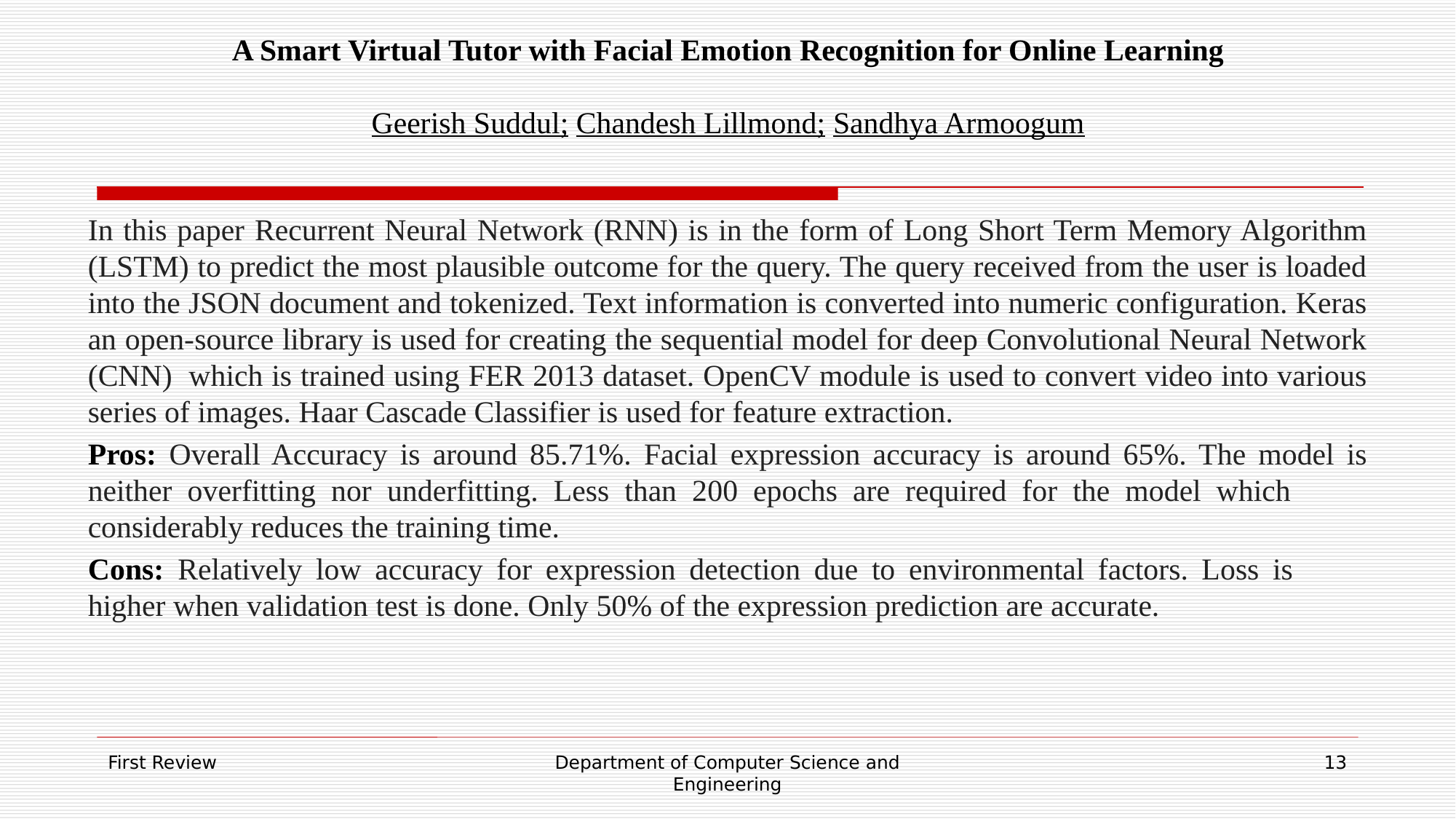

# A Smart Virtual Tutor with Facial Emotion Recognition for Online Learning Geerish Suddul; Chandesh Lillmond; Sandhya Armoogum

In this paper Recurrent Neural Network (RNN) is in the form of Long Short Term Memory Algorithm (LSTM) to predict the most plausible outcome for the query. The query received from the user is loaded into the JSON document and tokenized. Text information is converted into numeric configuration. Keras an open-source library is used for creating the sequential model for deep Convolutional Neural Network (CNN)  which is trained using FER 2013 dataset. OpenCV module is used to convert video into various series of images. Haar Cascade Classifier is used for feature extraction.
Pros: Overall Accuracy is around 85.71%. Facial expression accuracy is around 65%. The model is neither overfitting nor underfitting. Less than 200 epochs are required for the model which   considerably reduces the training time.
Cons: Relatively low accuracy for expression detection due to environmental factors. Loss is    higher when validation test is done. Only 50% of the expression prediction are accurate.

First Review
Department of Computer Science and Engineering
13